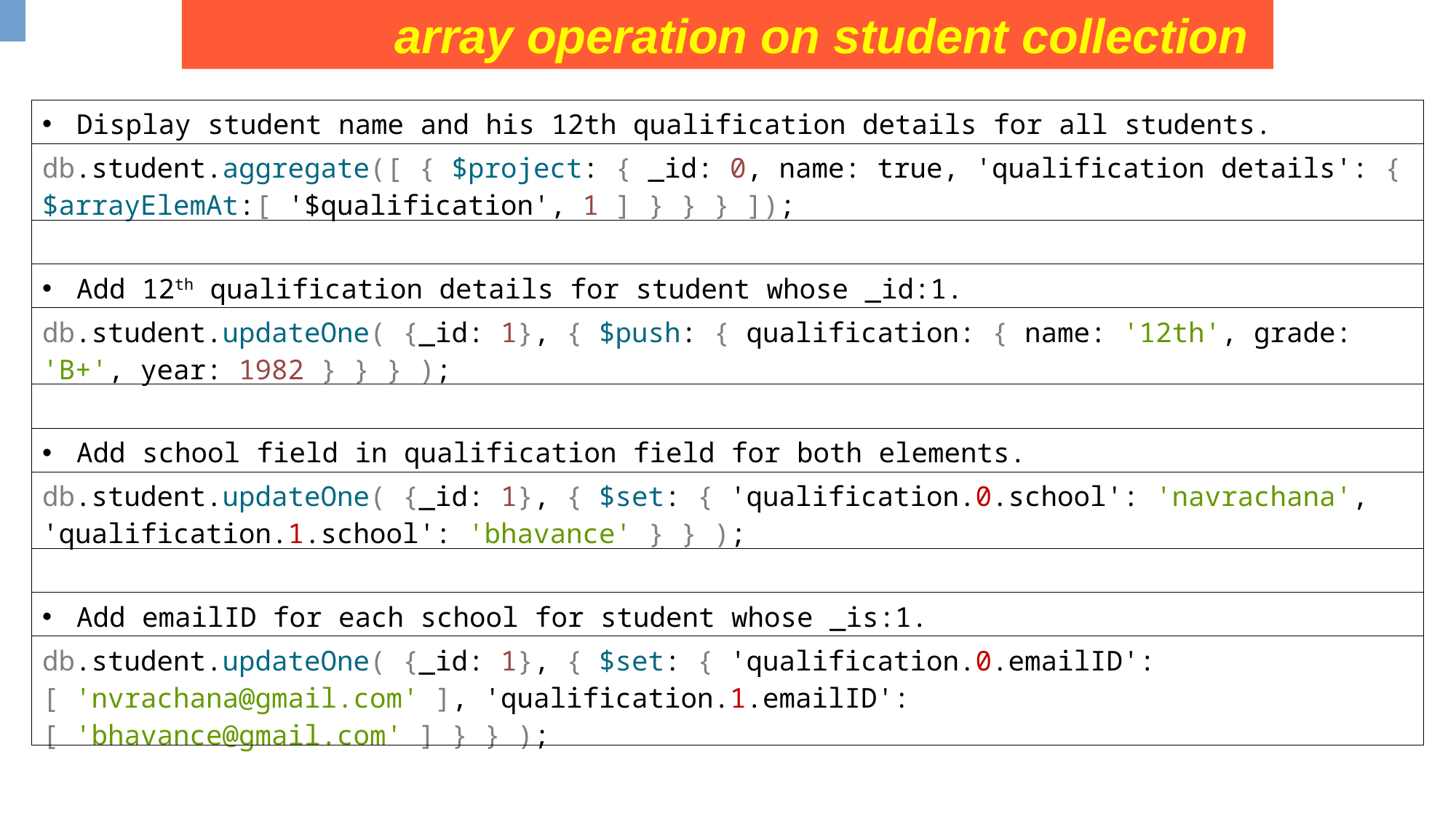

array operation on student collection
| Display student name and his 12th qualification details for all students. |
| --- |
| db.student.aggregate([ { $project: { \_id: 0, name: true, 'qualification details': { $arrayElemAt:[ '$qualification', 1 ] } } } ]); |
|  |
| Add 12th qualification details for student whose \_id:1. |
| db.student.updateOne( {\_id: 1}, { $push: { qualification: { name: '12th', grade: 'B+', year: 1982 } } } ); |
|  |
| Add school field in qualification field for both elements. |
| db.student.updateOne( {\_id: 1}, { $set: { 'qualification.0.school': 'navrachana', 'qualification.1.school': 'bhavance' } } ); |
|  |
| Add emailID for each school for student whose \_is:1. |
| db.student.updateOne( {\_id: 1}, { $set: { 'qualification.0.emailID': [ 'nvrachana@gmail.com' ], 'qualification.1.emailID': [ 'bhavance@gmail.com' ] } } ); |